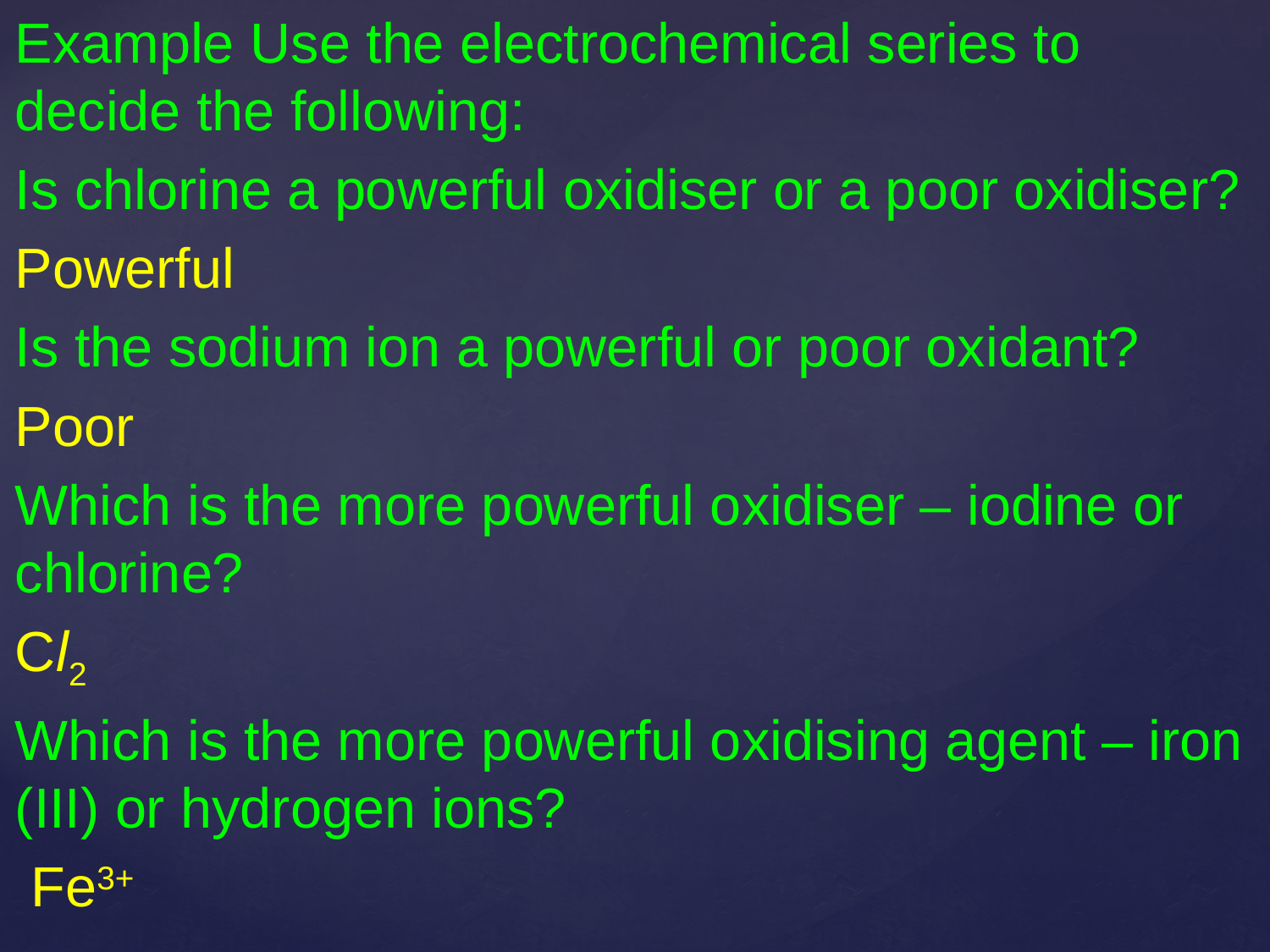

Example Use the electrochemical series to decide the following:
Is chlorine a powerful oxidiser or a poor oxidiser?
Powerful
Is the sodium ion a powerful or poor oxidant?
Poor
Which is the more powerful oxidiser – iodine or chlorine?
Cl2
Which is the more powerful oxidising agent – iron (III) or hydrogen ions?
 Fe3+